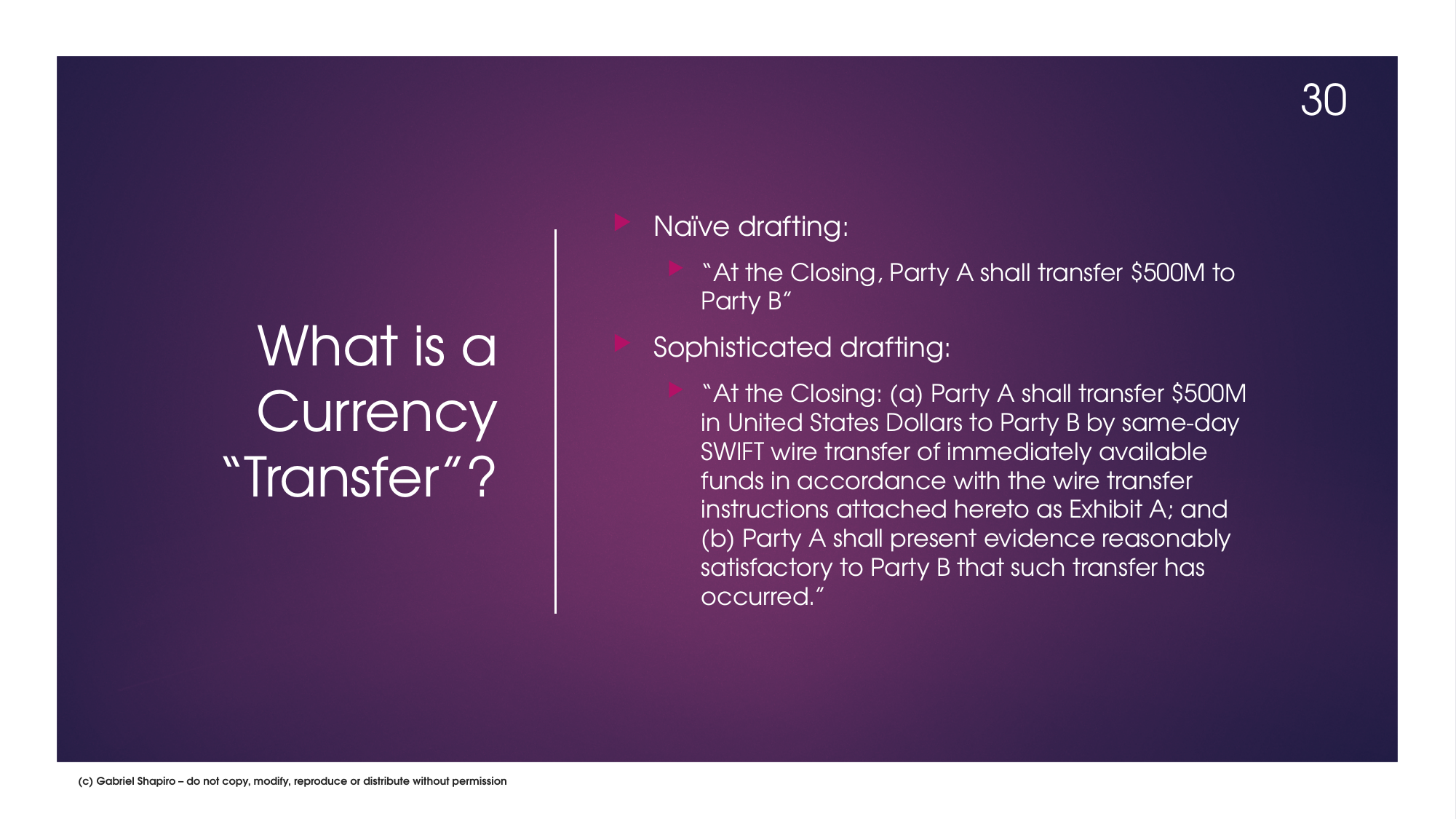

30
# What is a Currency “Transfer”?
Naïve drafting:
“At the Closing, Party A shall transfer $500M to Party B”
Sophisticated drafting:
“At the Closing: (a) Party A shall transfer $500M in United States Dollars to Party B by same-day SWIFT wire transfer of immediately available funds in accordance with the wire transfer instructions attached hereto as Exhibit A; and (b) Party A shall present evidence reasonably satisfactory to Party B that such transfer has occurred.”
(c) Gabriel Shapiro – do not copy, modify, reproduce or distribute without permission